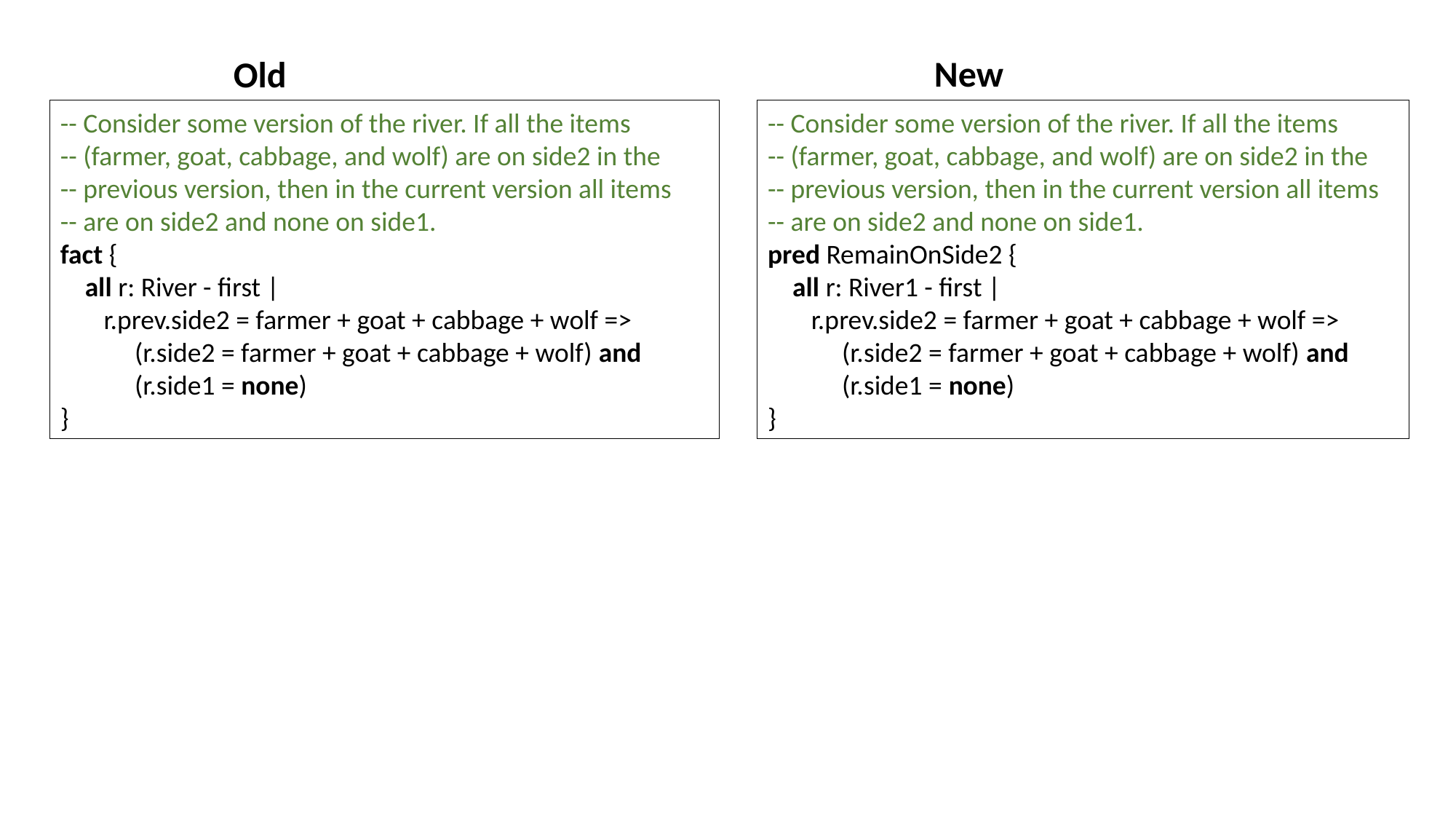

New
Old
-- Consider some version of the river. If all the items
-- (farmer, goat, cabbage, and wolf) are on side2 in the
-- previous version, then in the current version all items
-- are on side2 and none on side1.
pred RemainOnSide2 {
    all r: River1 - first |
       r.prev.side2 = farmer + goat + cabbage + wolf =>
            (r.side2 = farmer + goat + cabbage + wolf) and
            (r.side1 = none)
}
-- Consider some version of the river. If all the items
-- (farmer, goat, cabbage, and wolf) are on side2 in the
-- previous version, then in the current version all items
-- are on side2 and none on side1.
fact {
    all r: River - first |
       r.prev.side2 = farmer + goat + cabbage + wolf =>
            (r.side2 = farmer + goat + cabbage + wolf) and
            (r.side1 = none)
}